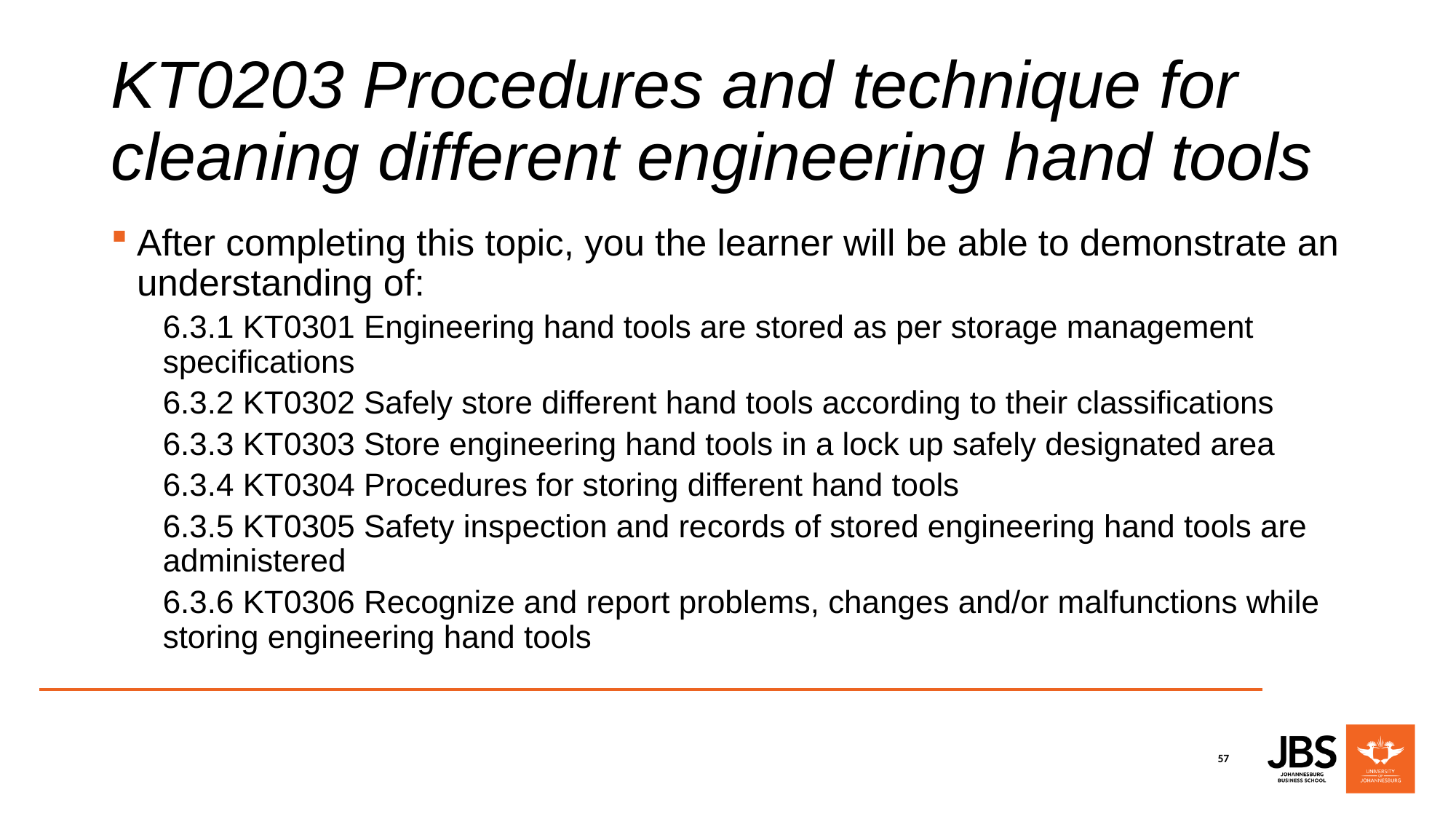

# KT0203 Procedures and technique for cleaning different engineering hand tools
After completing this topic, you the learner will be able to demonstrate an understanding of:
6.3.1 KT0301 Engineering hand tools are stored as per storage management specifications
6.3.2 KT0302 Safely store different hand tools according to their classifications
6.3.3 KT0303 Store engineering hand tools in a lock up safely designated area
6.3.4 KT0304 Procedures for storing different hand tools
6.3.5 KT0305 Safety inspection and records of stored engineering hand tools are administered
6.3.6 KT0306 Recognize and report problems, changes and/or malfunctions while storing engineering hand tools